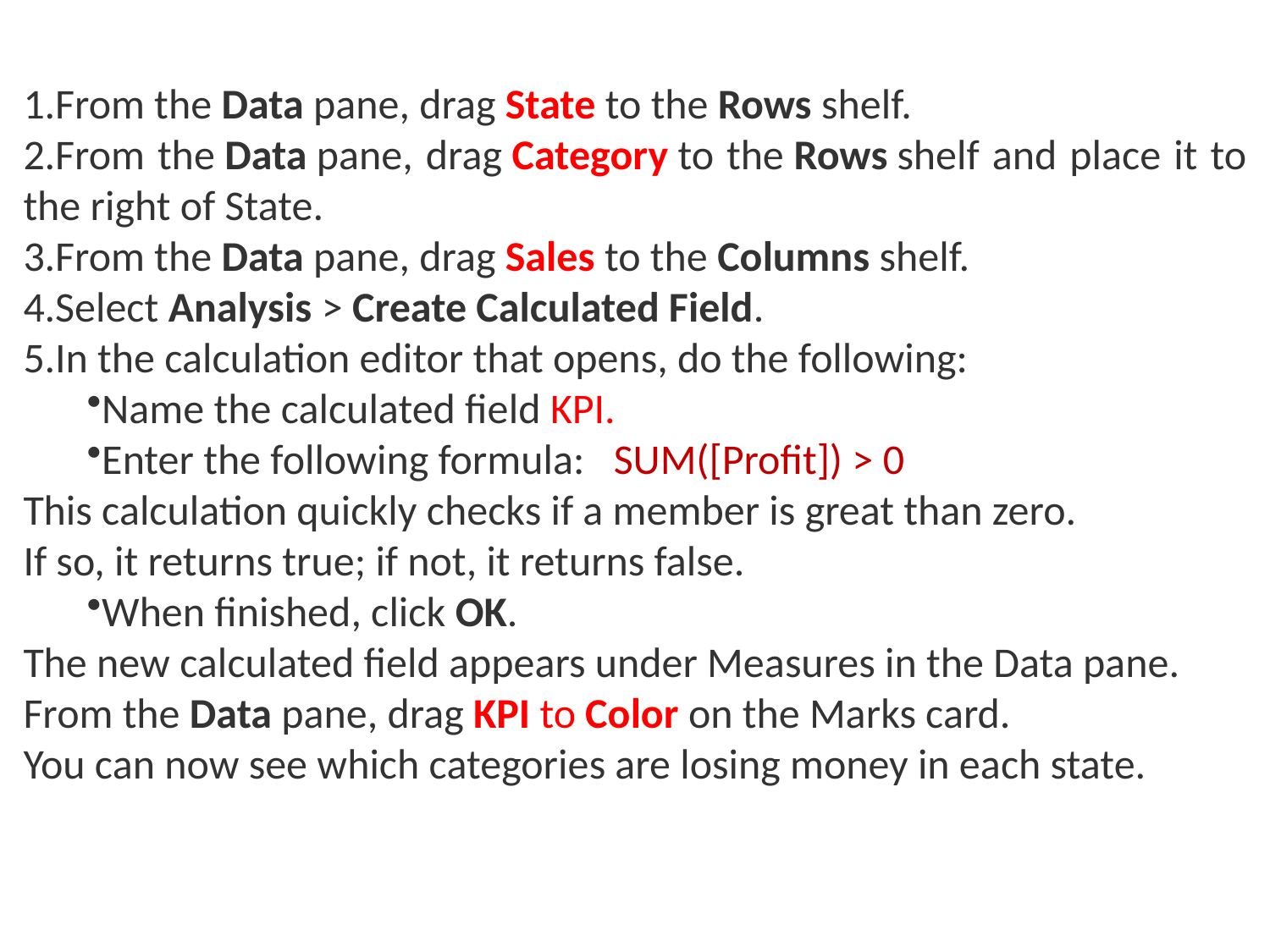

From the Data pane, drag State to the Rows shelf.
From the Data pane, drag Category to the Rows shelf and place it to the right of State.
From the Data pane, drag Sales to the Columns shelf.
Select Analysis > Create Calculated Field.
In the calculation editor that opens, do the following:
Name the calculated field KPI.
Enter the following formula:   SUM([Profit]) > 0
This calculation quickly checks if a member is great than zero.
If so, it returns true; if not, it returns false.
When finished, click OK.
The new calculated field appears under Measures in the Data pane.
From the Data pane, drag KPI to Color on the Marks card.
You can now see which categories are losing money in each state.